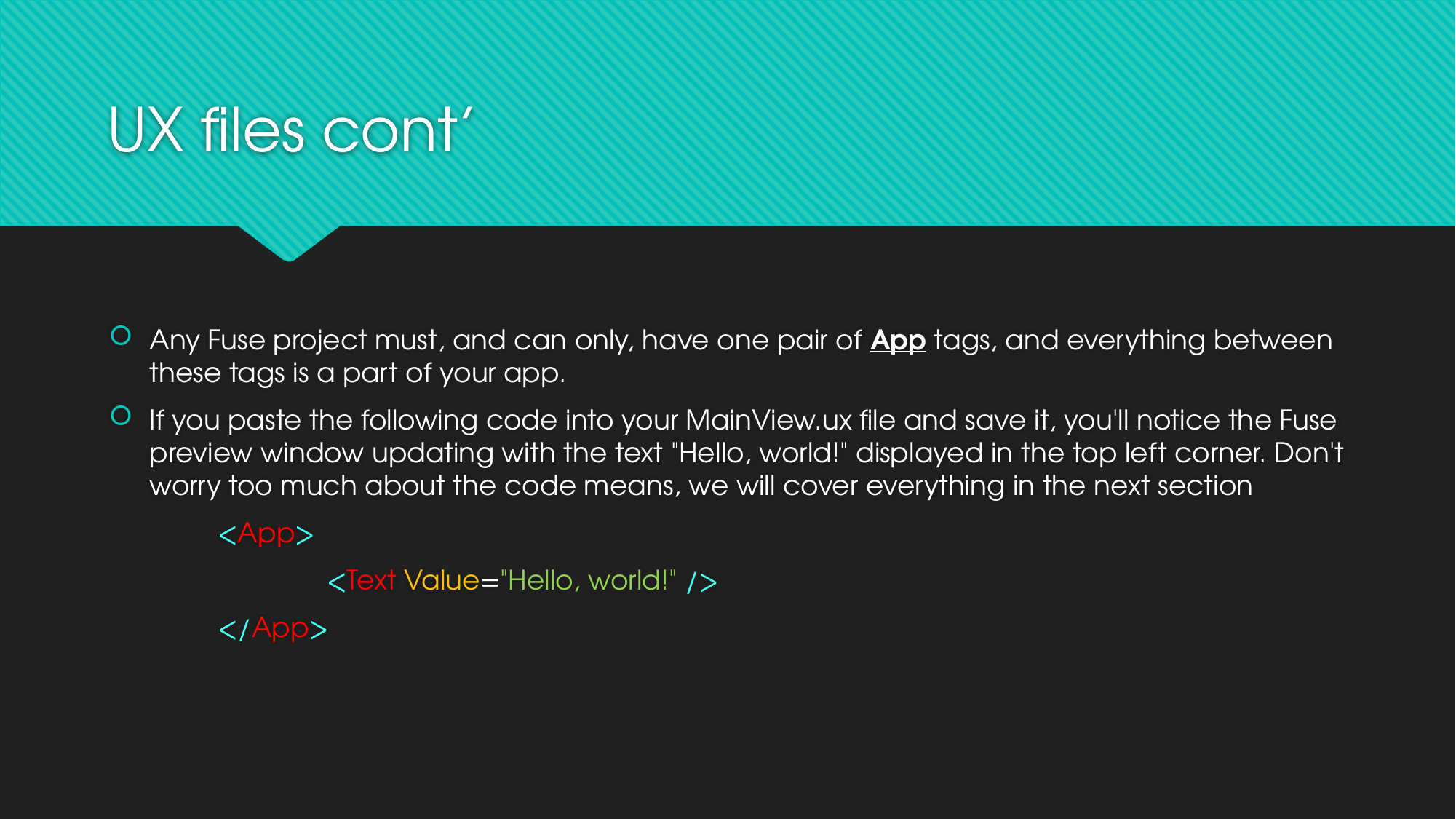

# UX files cont’
Any Fuse project must, and can only, have one pair of App tags, and everything between these tags is a part of your app.
If you paste the following code into your MainView.ux file and save it, you'll notice the Fuse preview window updating with the text "Hello, world!" displayed in the top left corner. Don't worry too much about the code means, we will cover everything in the next section
	<App>
		<Text Value="Hello, world!" />
	</App>